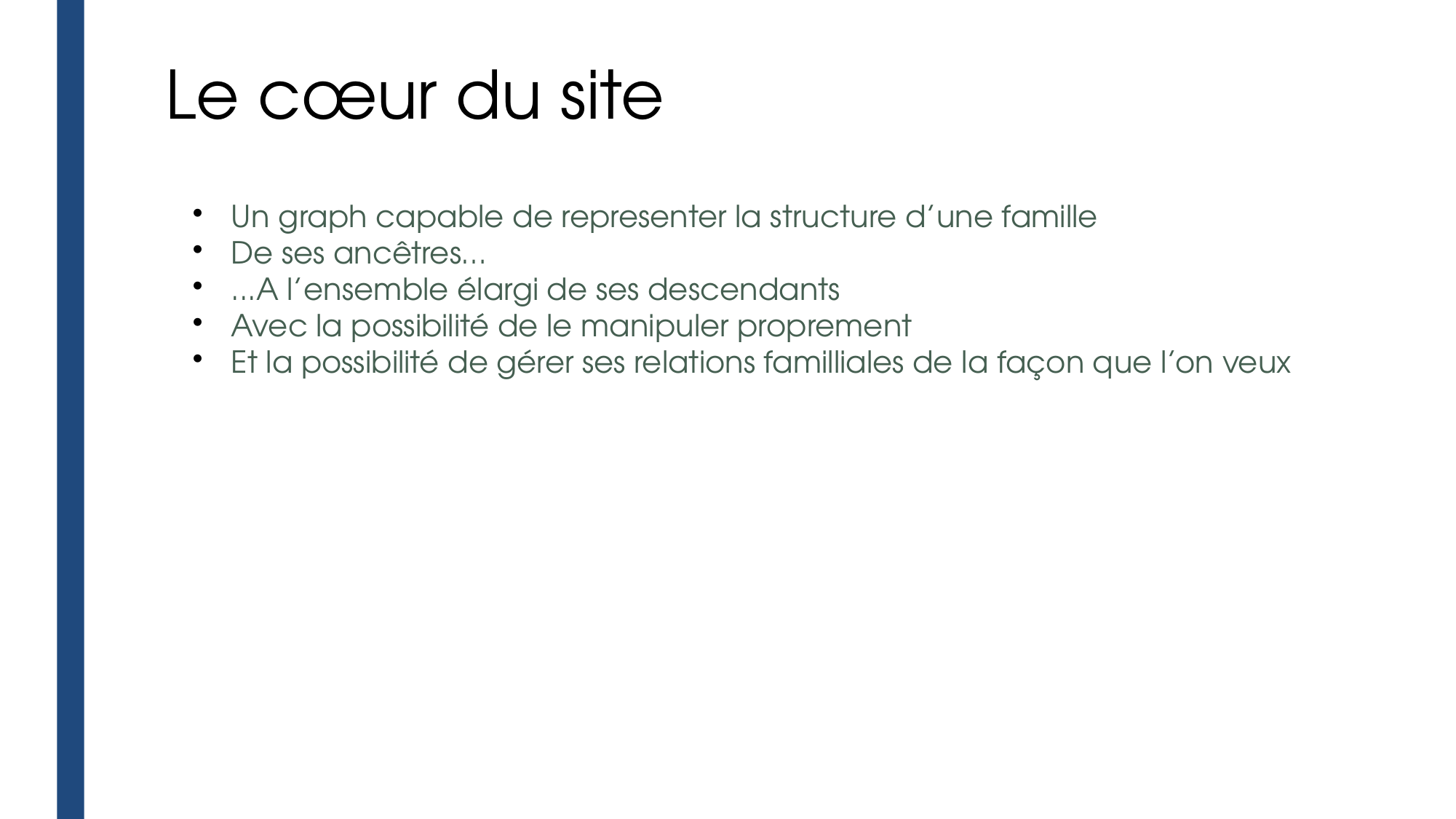

Le cœur du site
Un graph capable de representer la structure d’une famille
De ses ancêtres…
...A l’ensemble élargi de ses descendants
Avec la possibilité de le manipuler proprement
Et la possibilité de gérer ses relations familliales de la façon que l’on veux